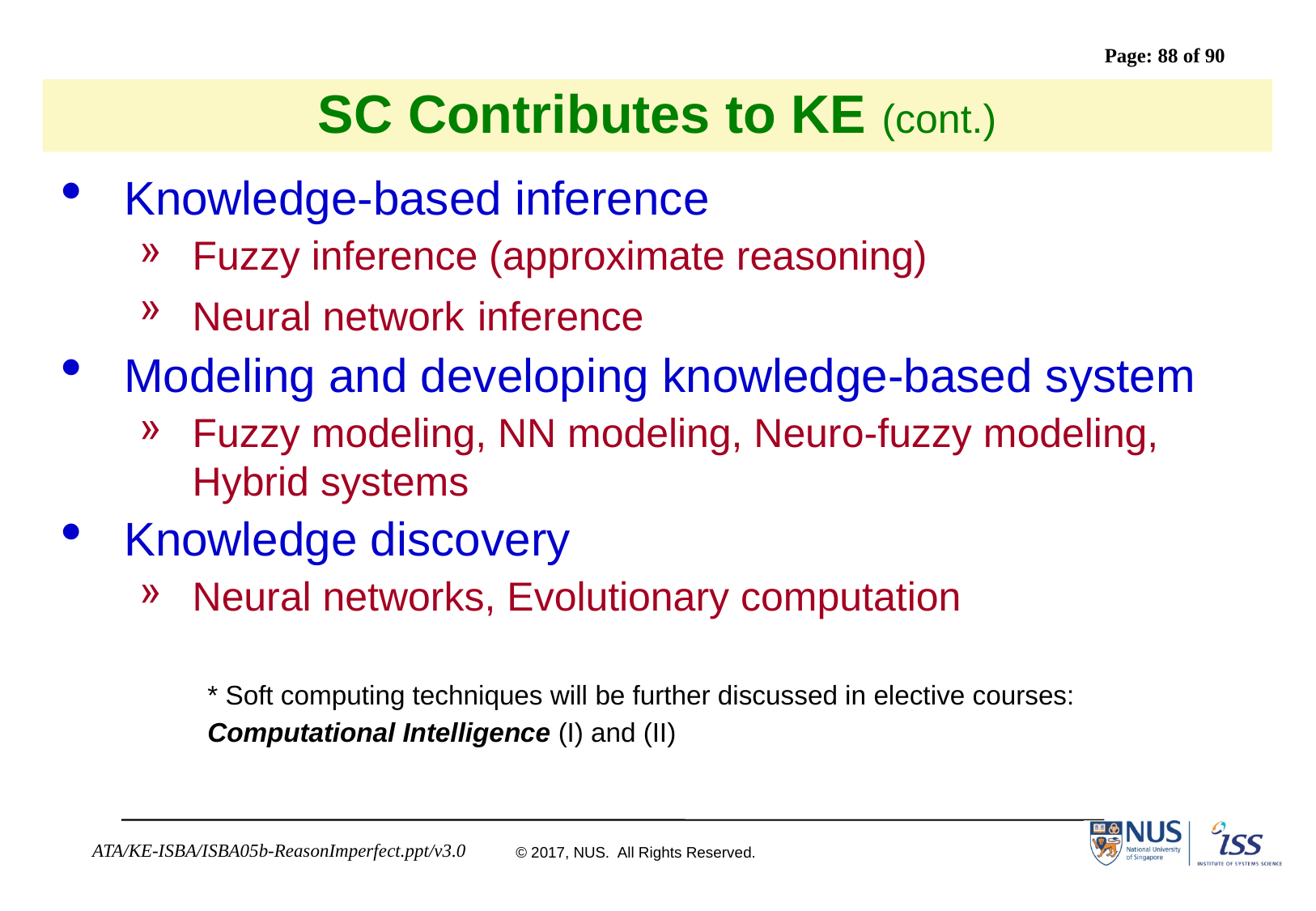

# SC Contributes to KE (cont.)
Knowledge-based inference
Fuzzy inference (approximate reasoning)
Neural network inference
Modeling and developing knowledge-based system
Fuzzy modeling, NN modeling, Neuro-fuzzy modeling, Hybrid systems
Knowledge discovery
Neural networks, Evolutionary computation

* Soft computing techniques will be further discussed in elective courses:
Computational Intelligence (I) and (II)